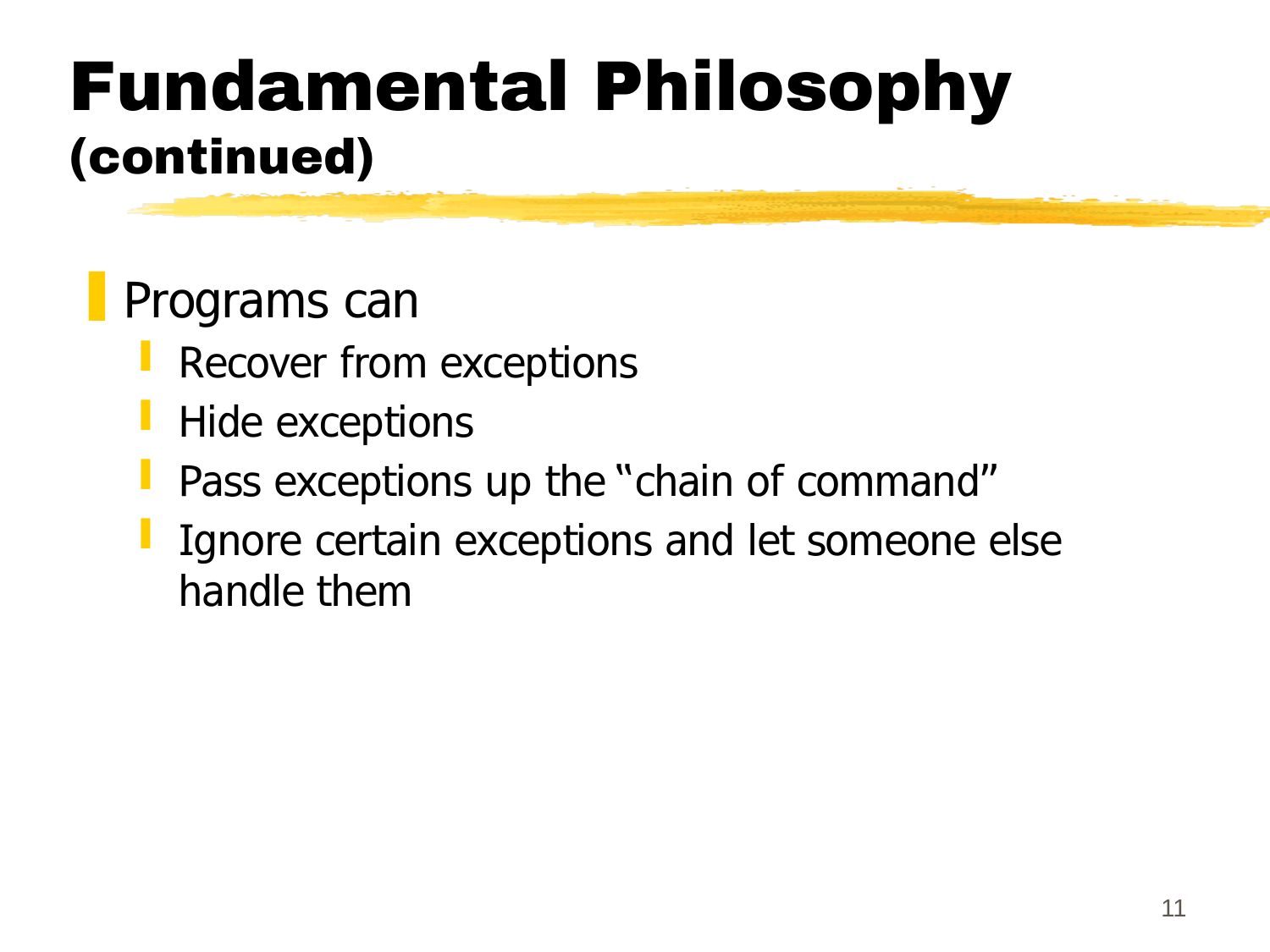

# Fundamental Philosophy (continued)
Programs can
Recover from exceptions
Hide exceptions
Pass exceptions up the “chain of command”
Ignore certain exceptions and let someone else handle them
11